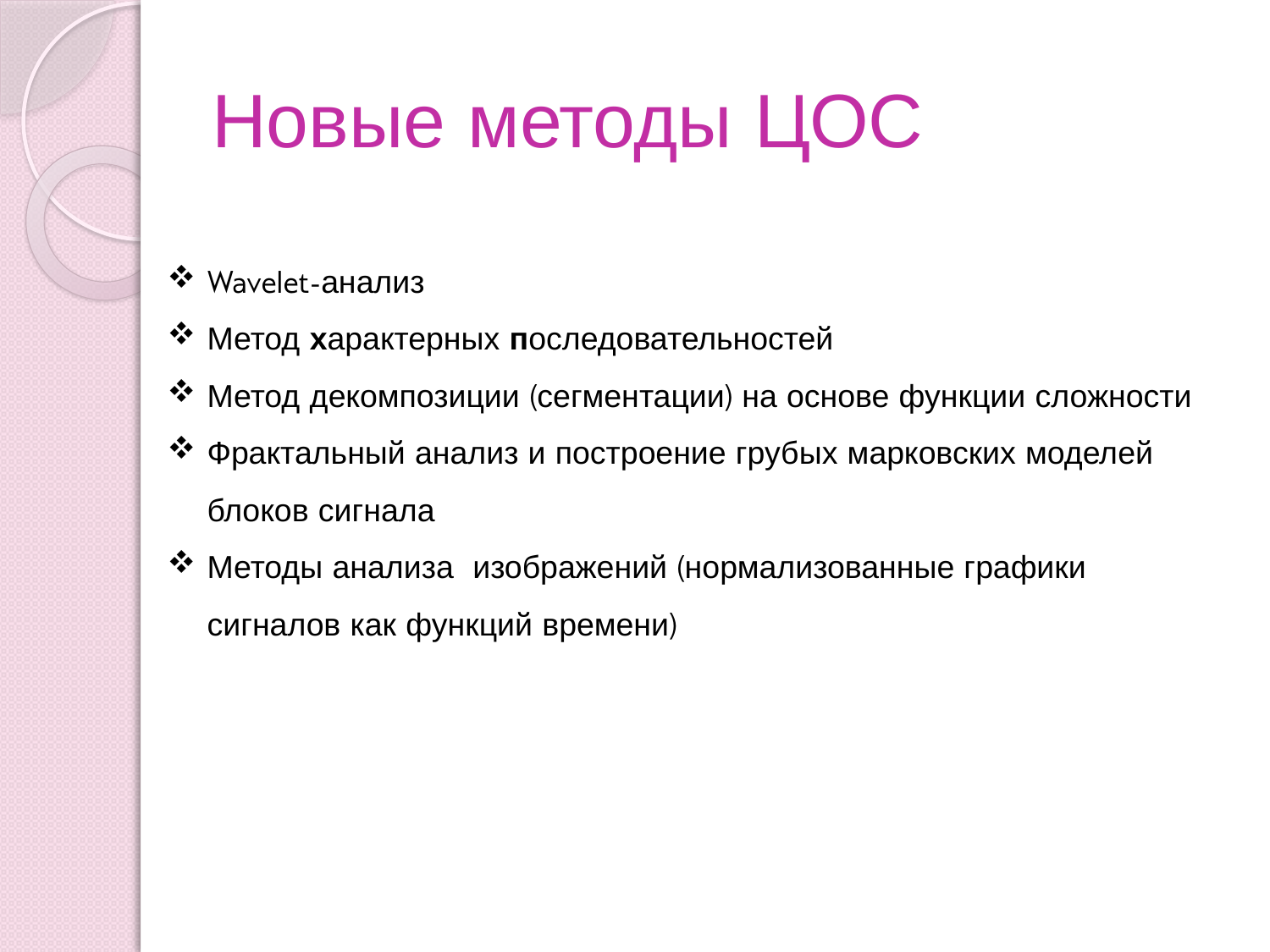

# Новые методы ЦОС
Wavelet-анализ
Метод характерных последовательностей
Метод декомпозиции (сегментации) на основе функции сложности
Фрактальный анализ и построение грубых марковских моделей  блоков сигнала
Методы анализа  изображений (нормализованные графики сигналов как функций времени)